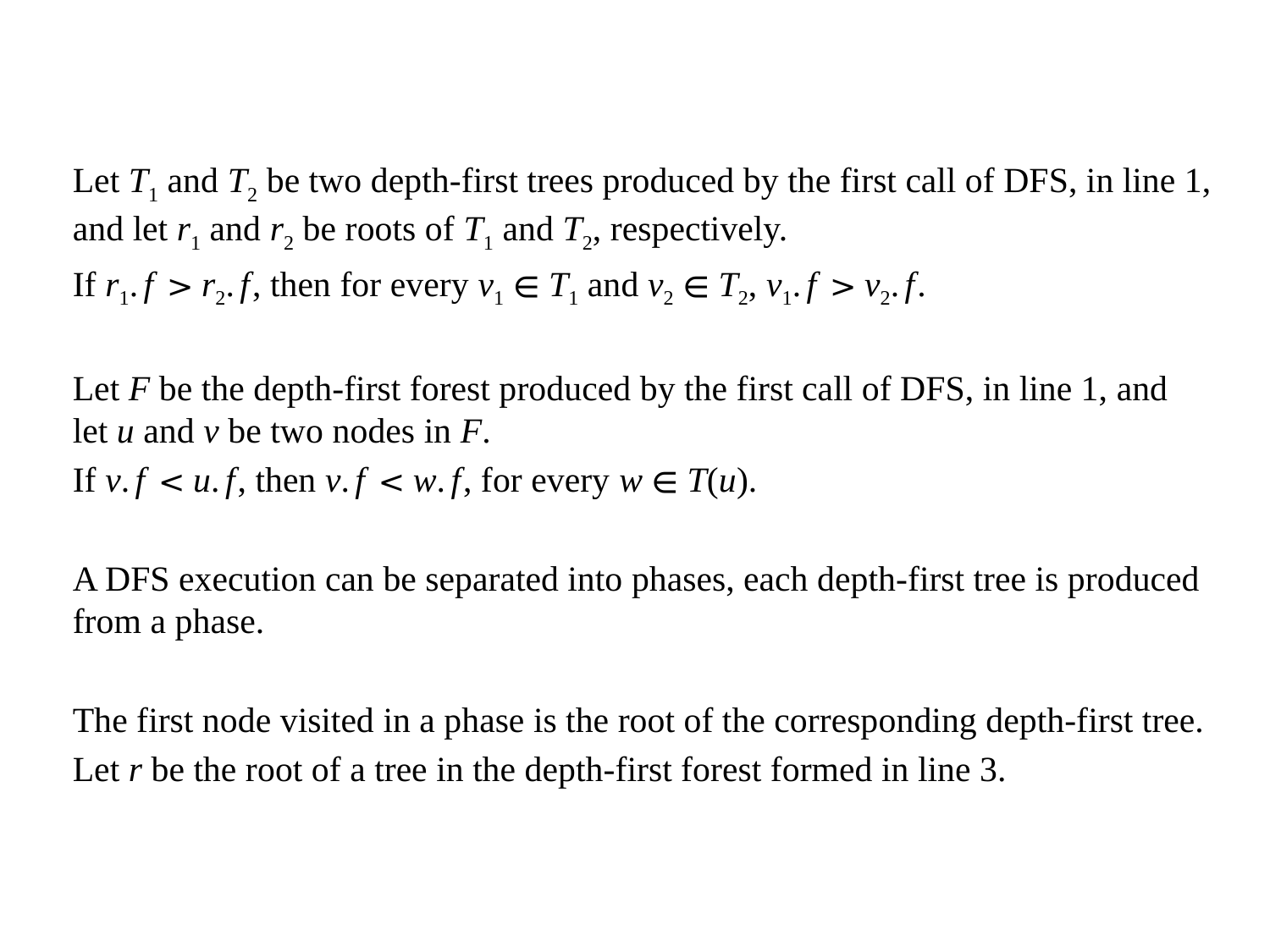

Let T1 and T2 be two depth-first trees produced by the first call of DFS, in line 1, and let r1 and r2 be roots of T1 and T2, respectively.
If r1.f > r2.f, then for every v1 ∈ T1 and v2 ∈ T2, v1.f > v2.f.

Let F be the depth-first forest produced by the first call of DFS, in line 1, and   let u and v be two nodes in F.
If v.f < u.f, then v.f < w.f, for every w ∈ T(u).

A DFS execution can be separated into phases, each depth-first tree is produced from a phase.

The first node visited in a phase is the root of the corresponding depth-first tree.
Let r be the root of a tree in the depth-first forest formed in line 3.